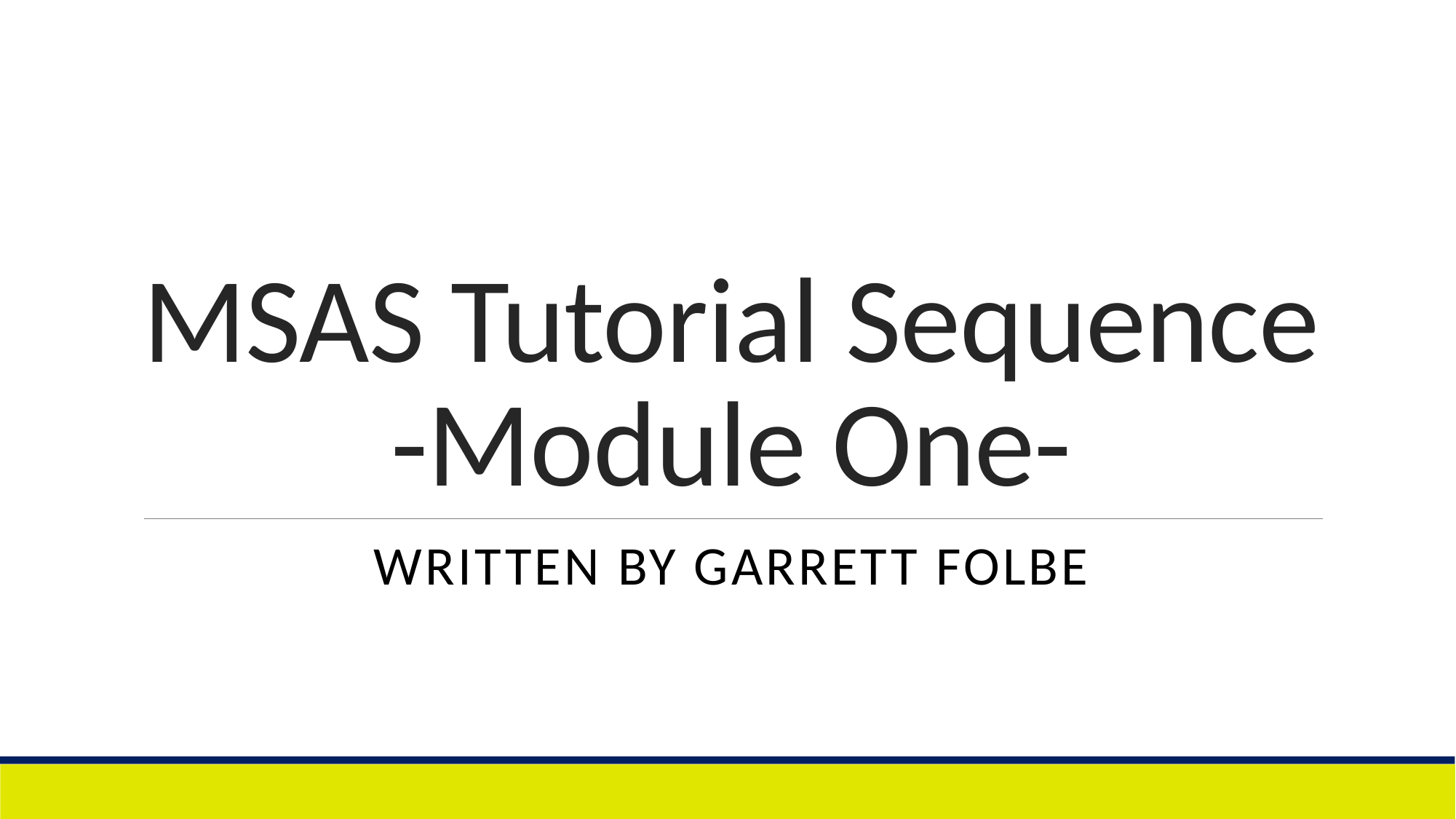

# MSAS Tutorial Sequence -Module One-
Written by Garrett Folbe